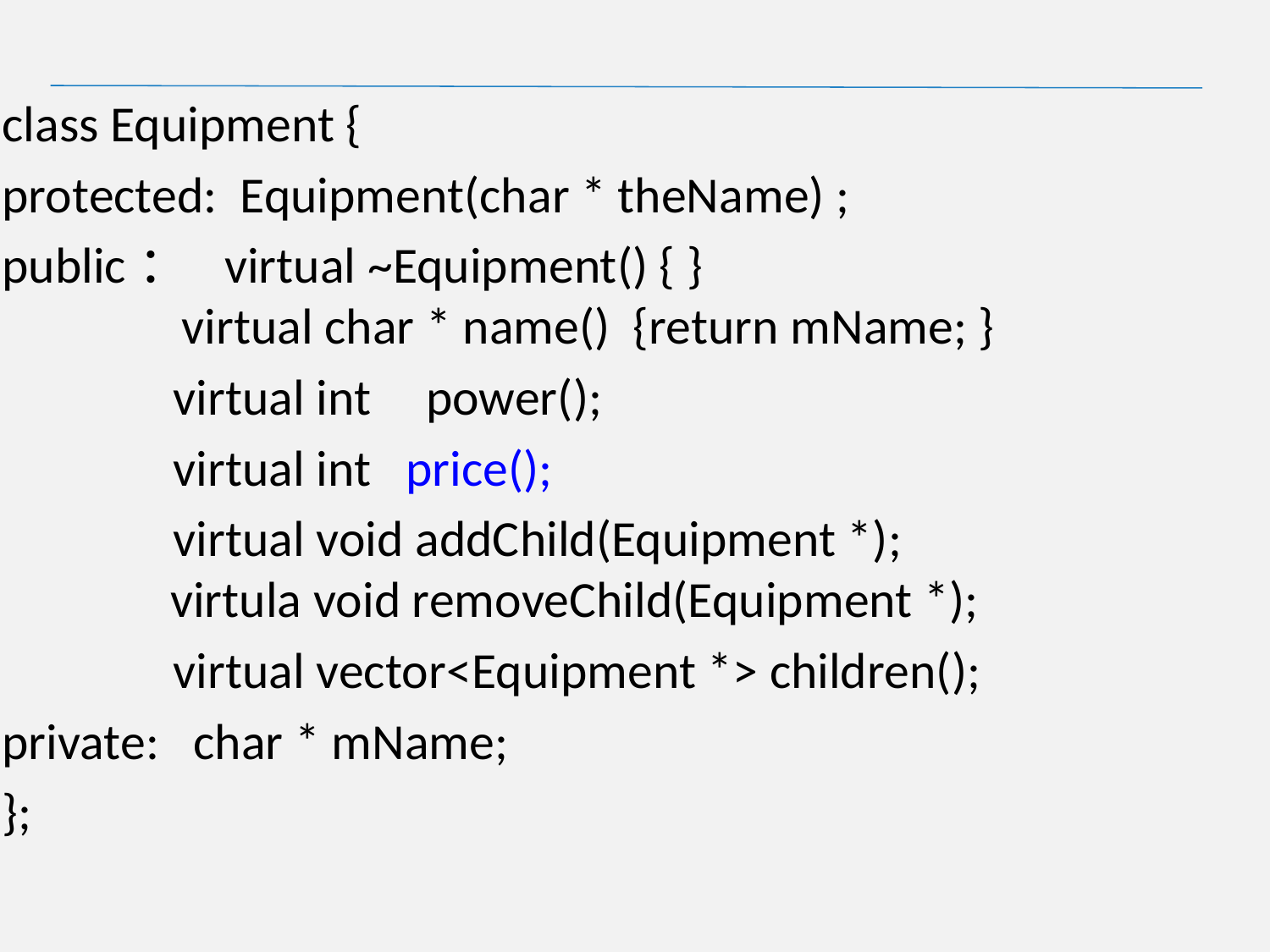

class Equipment {
protected:  Equipment(char * theName) ;
public：  virtual ~Equipment() { }
            virtual char * name()  {return mName; }
               virtual int 	power();
               virtual int   price();
               virtual void addChild(Equipment *);
           virtula void removeChild(Equipment *);
               virtual vector<Equipment *> children();
private:   char * mName;
};